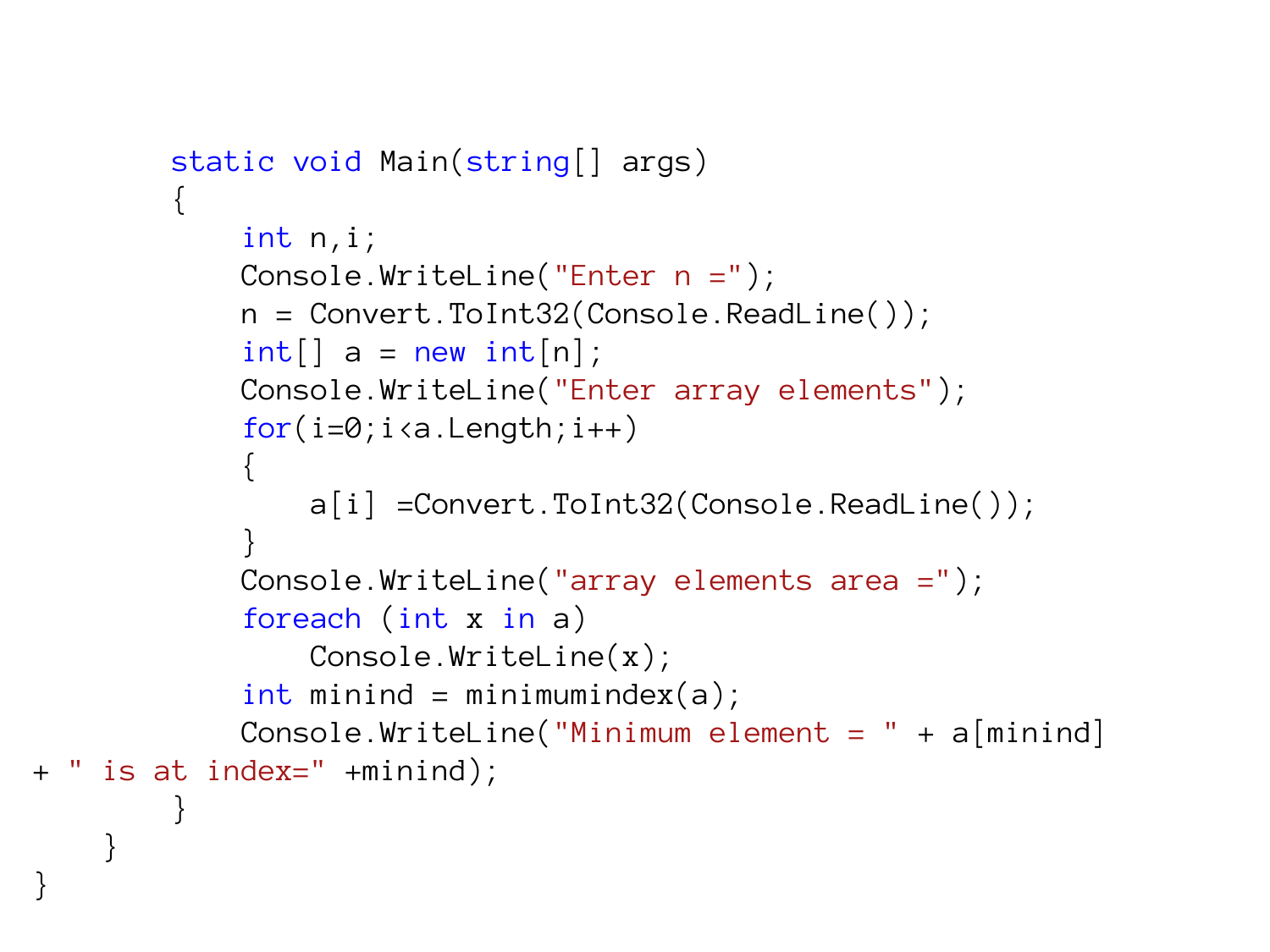

static void Main(string[] args)
        {
            int n,i;
            Console.WriteLine("Enter n =");
            n = Convert.ToInt32(Console.ReadLine());
            int[] a = new int[n];
            Console.WriteLine("Enter array elements");
            for(i=0;i<a.Length;i++)
            {
                a[i] =Convert.ToInt32(Console.ReadLine());
            }
            Console.WriteLine("array elements area =");
            foreach (int x in a)
                Console.WriteLine(x);
            int minind = minimumindex(a);
            Console.WriteLine("Minimum element = " + a[minind] + " is at index=" +minind);
        }
    }
}